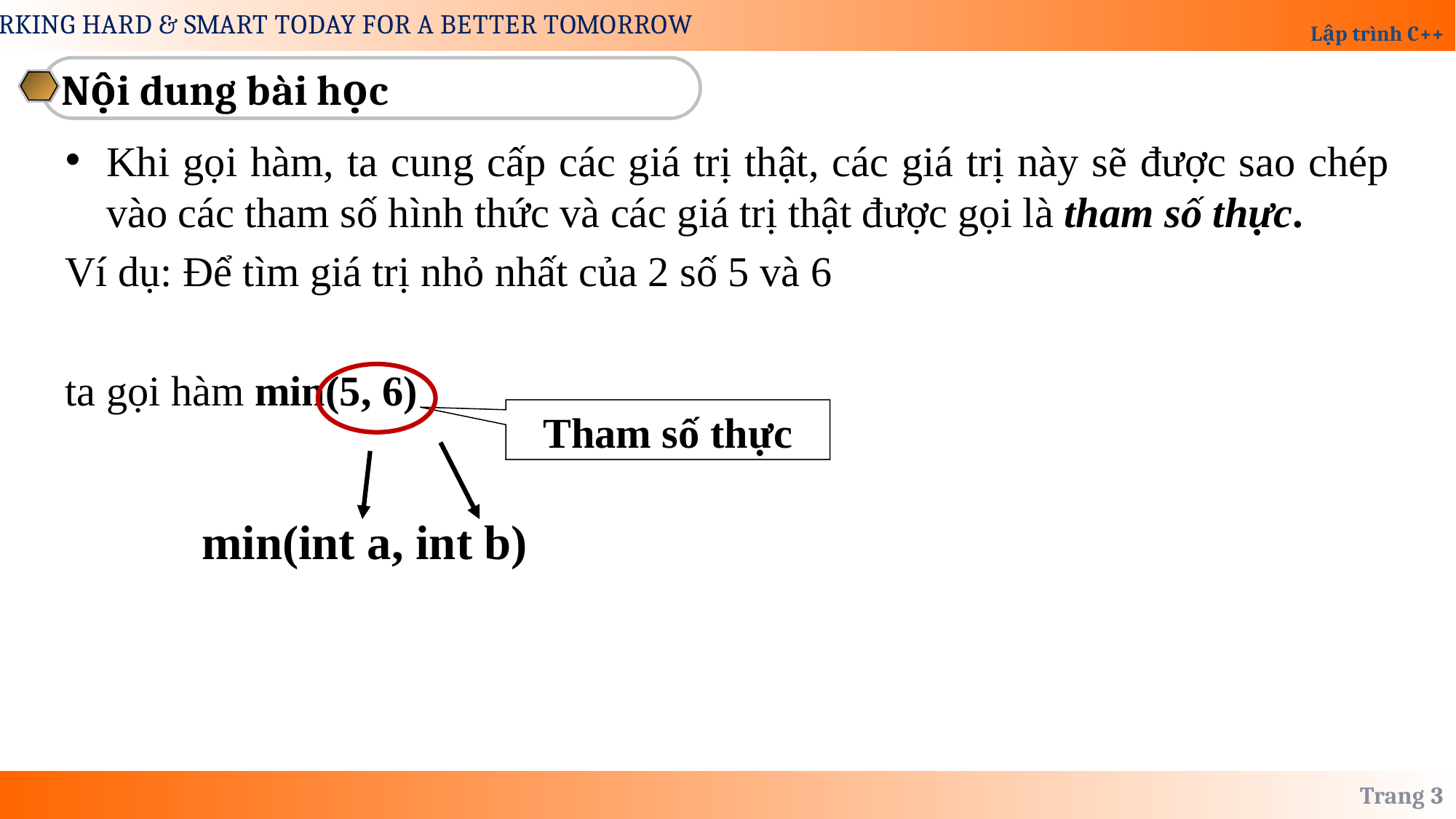

Nội dung bài học

Khi gọi hàm, ta cung cấp các giá trị thật, các giá trị này sẽ được sao chép vào các tham số hình thức và các giá trị thật được gọi là tham số thực.
Ví dụ: Để tìm giá trị nhỏ nhất của 2 số 5 và 6

ta gọi hàm min(5, 6)

Tham số thực

min(int a, int b)
Trang 3